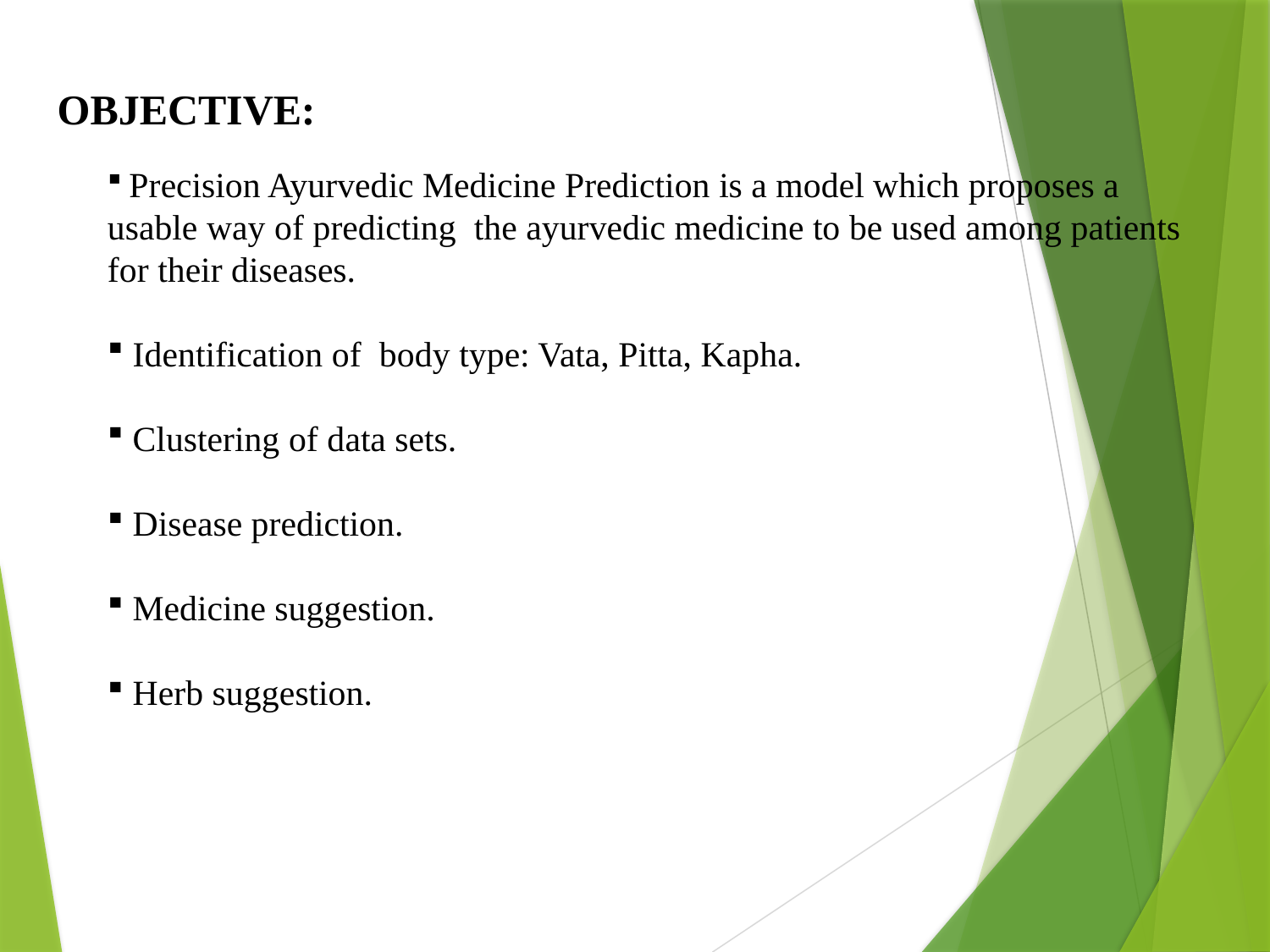

OBJECTIVE:
 Precision Ayurvedic Medicine Prediction is a model which proposes a usable way of predicting  the ayurvedic medicine to be used among patients for their diseases.

 Identification of  body type: Vata, Pitta, Kapha.

 Clustering of data sets.

 Disease prediction.

 Medicine suggestion.

 Herb suggestion.